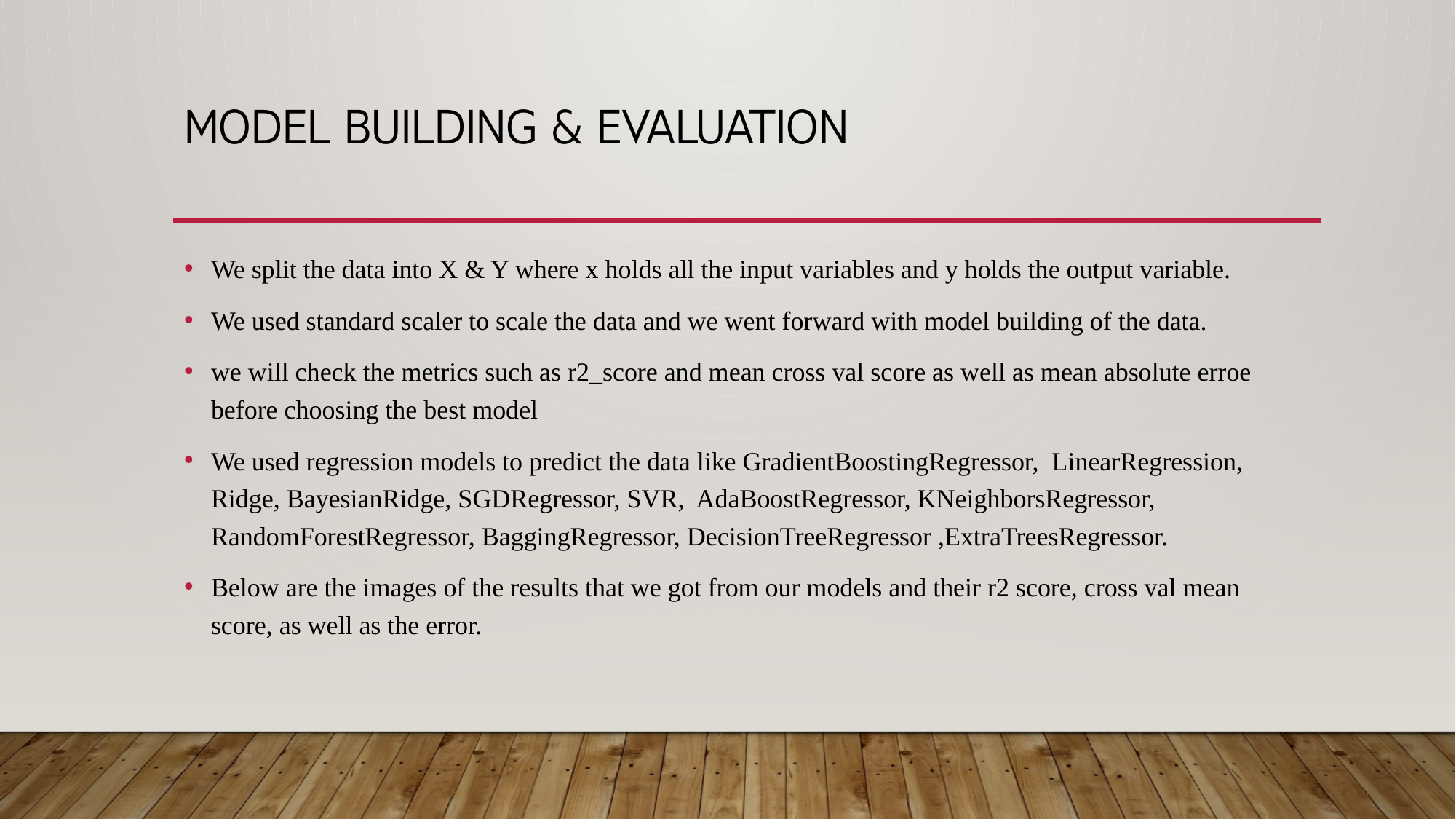

# Model building & evaluation
We split the data into X & Y where x holds all the input variables and y holds the output variable.
We used standard scaler to scale the data and we went forward with model building of the data.
we will check the metrics such as r2_score and mean cross val score as well as mean absolute erroe before choosing the best model
We used regression models to predict the data like GradientBoostingRegressor,  LinearRegression, Ridge, BayesianRidge, SGDRegressor, SVR,  AdaBoostRegressor, KNeighborsRegressor, RandomForestRegressor, BaggingRegressor, DecisionTreeRegressor ,ExtraTreesRegressor.
Below are the images of the results that we got from our models and their r2 score, cross val mean score, as well as the error.